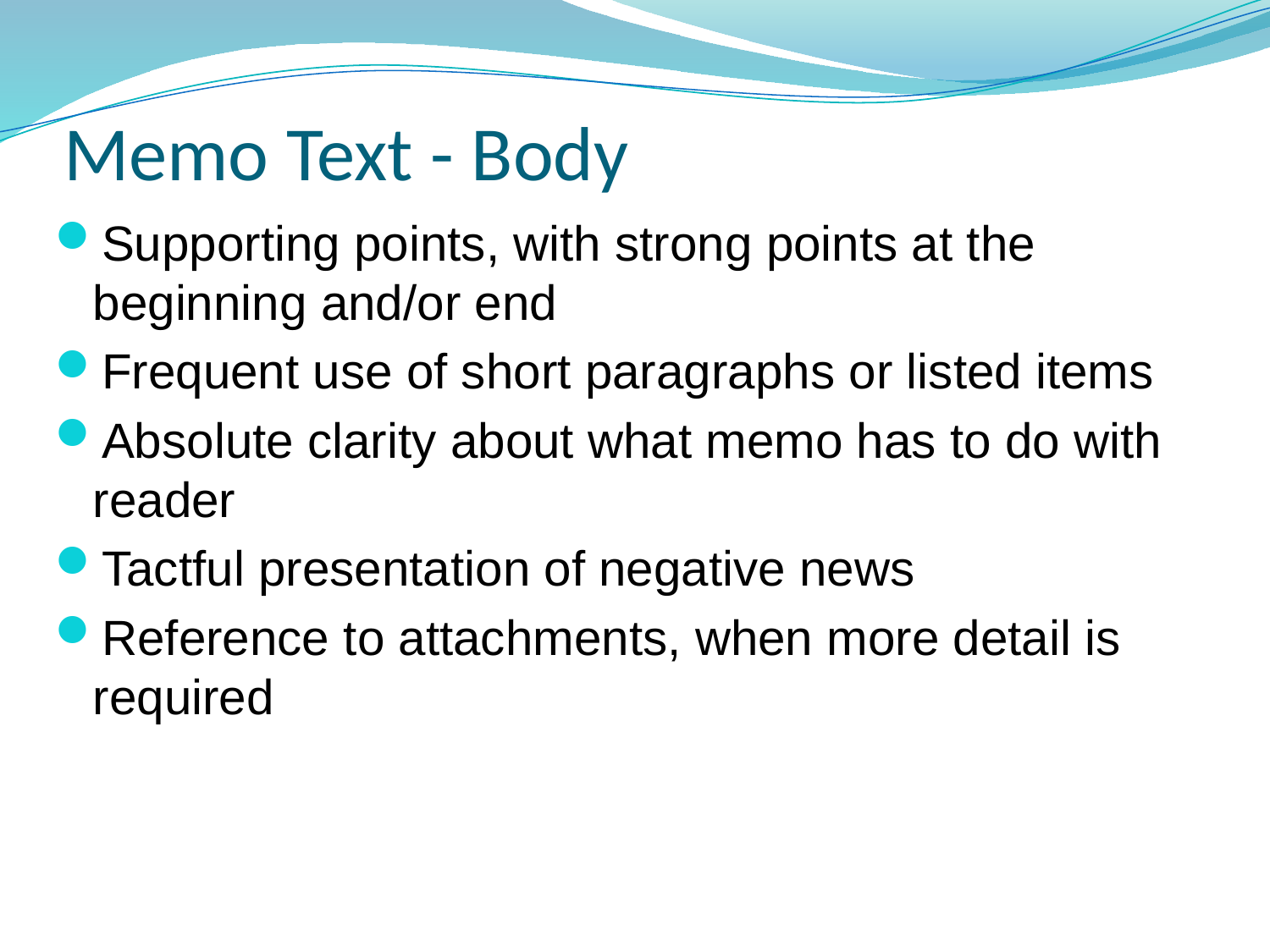

# Memo Text - Body
Supporting points, with strong points at the beginning and/or end
Frequent use of short paragraphs or listed items
Absolute clarity about what memo has to do with reader
Tactful presentation of negative news
Reference to attachments, when more detail is required